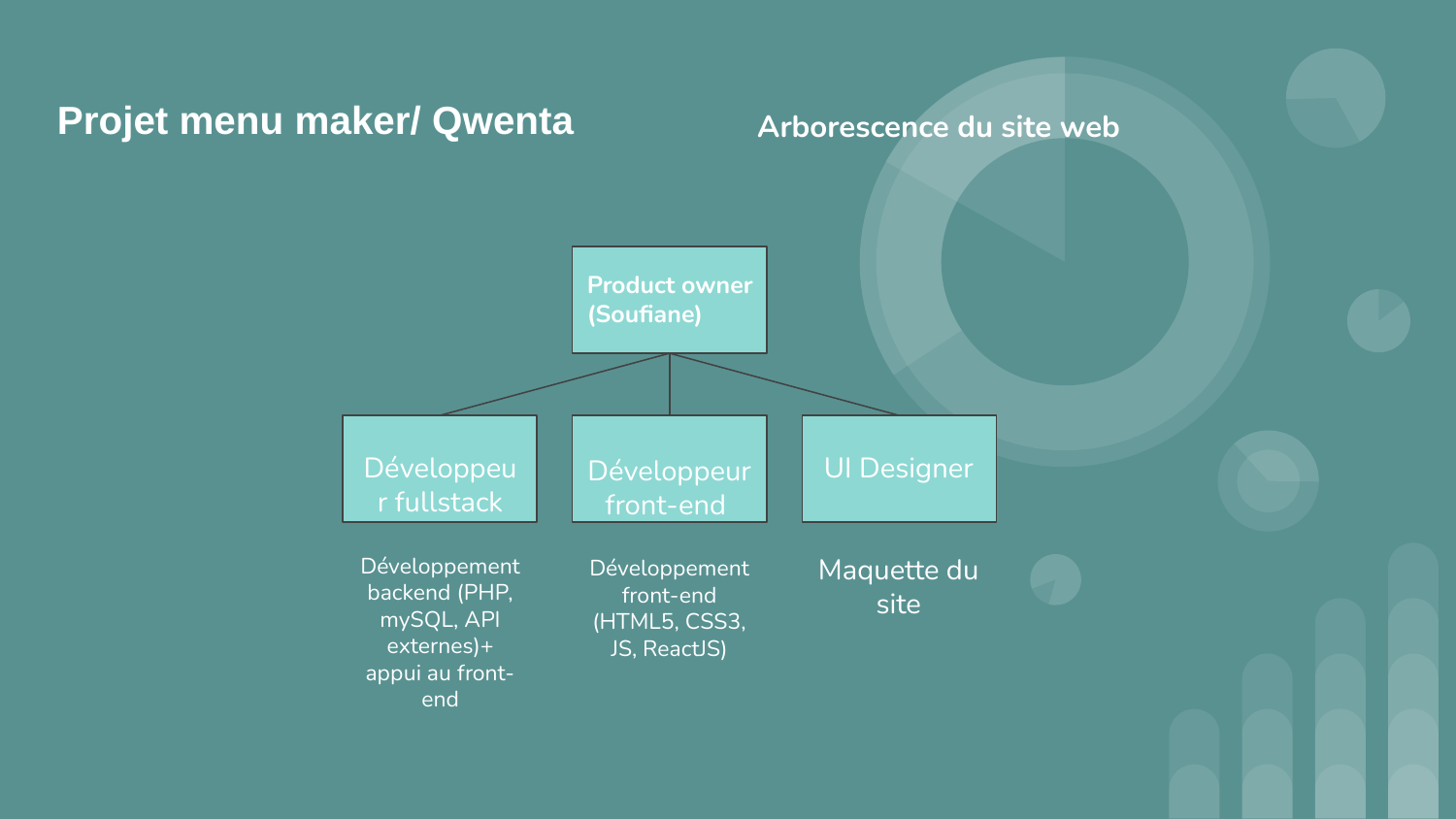

# Projet menu maker/ Qwenta
Arborescence du site web

Product owner (Soufiane)

UI Designer

Maquette du site
Développeur fullstack

Développement backend (PHP, mySQL, API externes)+ appui au front-end
Développeur front-end

Développement front-end (HTML5, CSS3, JS, ReactJS)